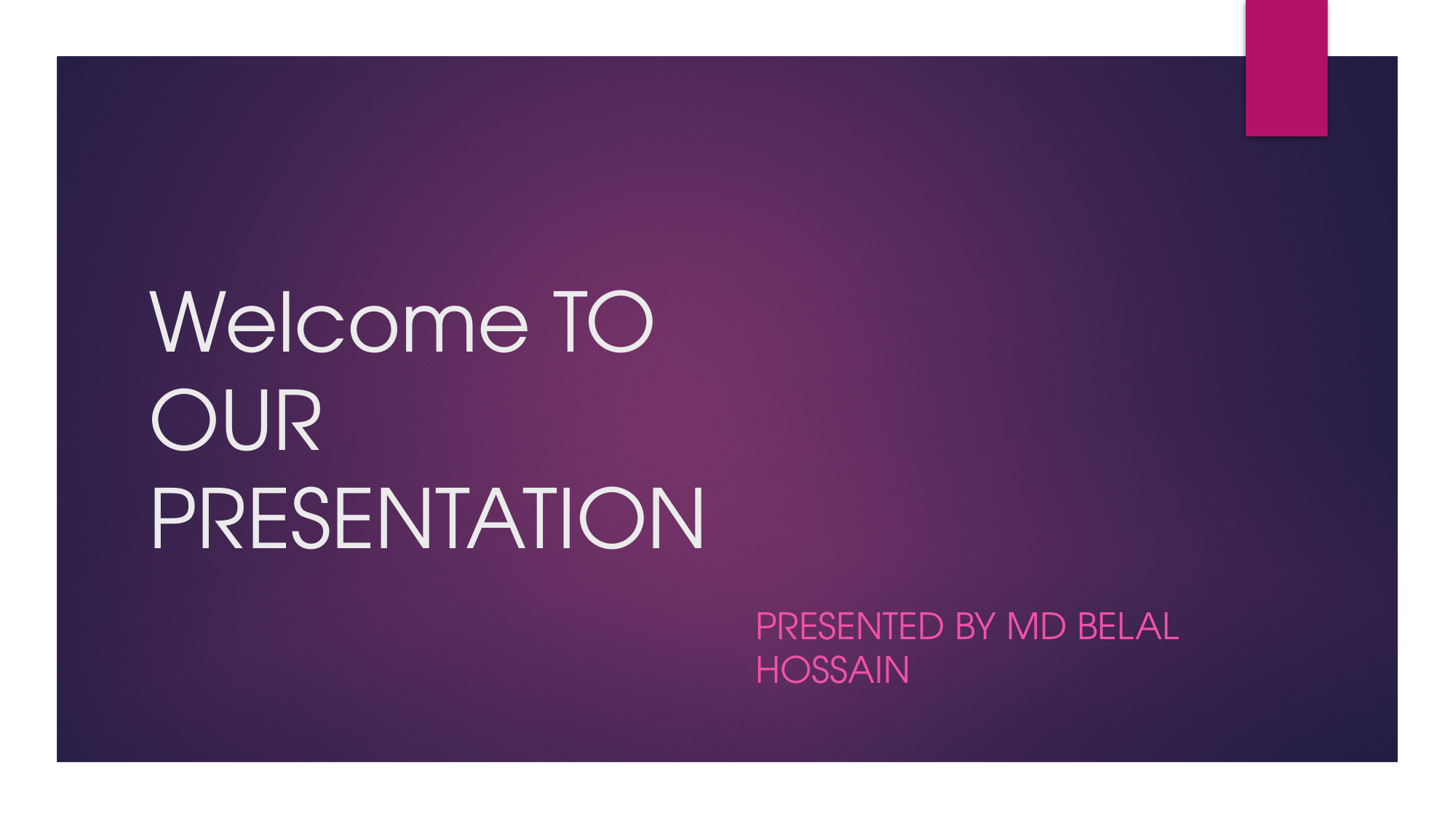

# Welcome TO OUR PRESENTATION
Presented by Md belal hossain